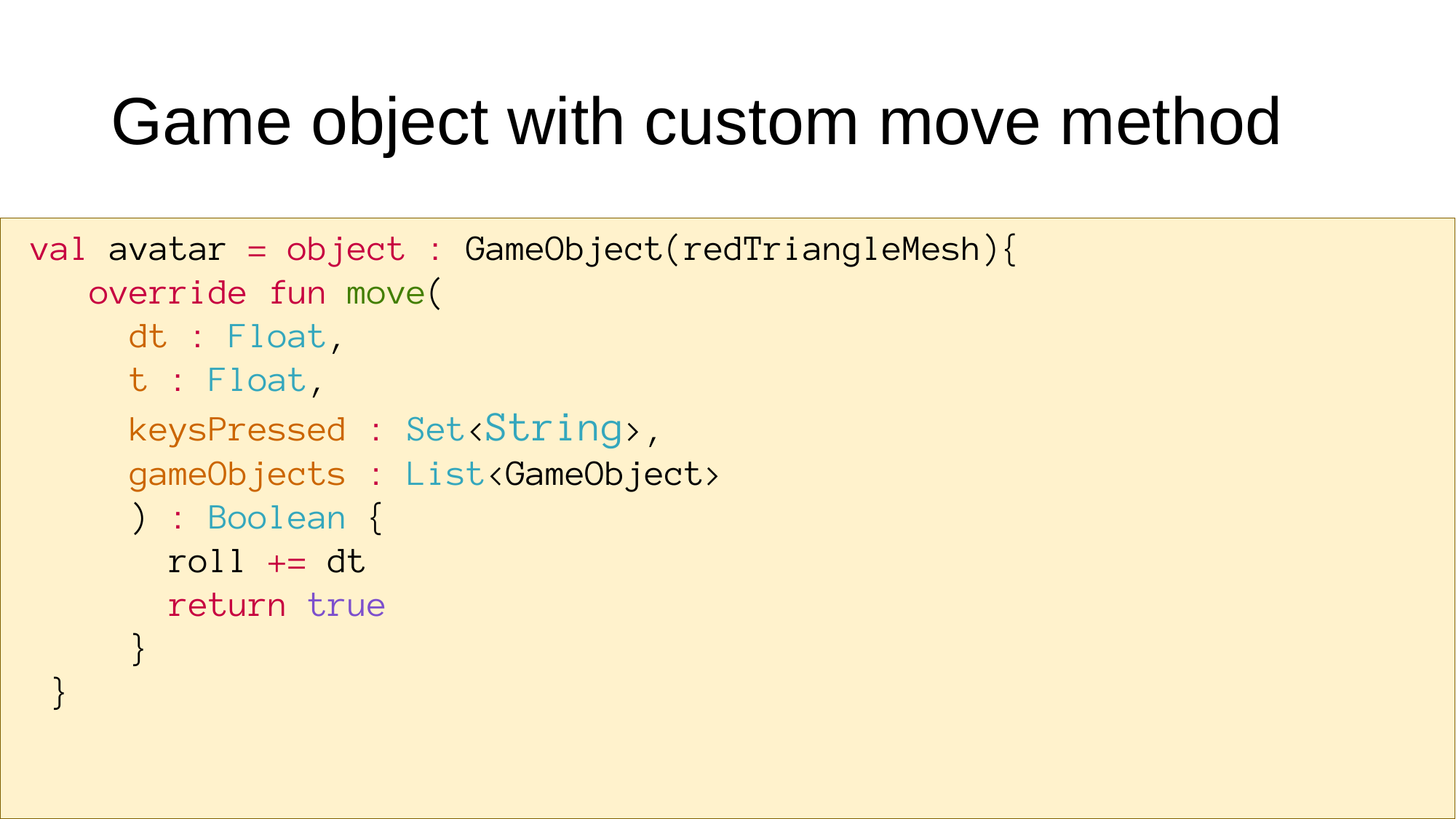

# Game object with custom move method
 val avatar = object : GameObject(redTriangleMesh){
    override fun move(
      dt : Float,
      t : Float,
      keysPressed : Set<String>,
      gameObjects : List<GameObject>
      ) : Boolean {
        roll += dt
        return true
      }
  }